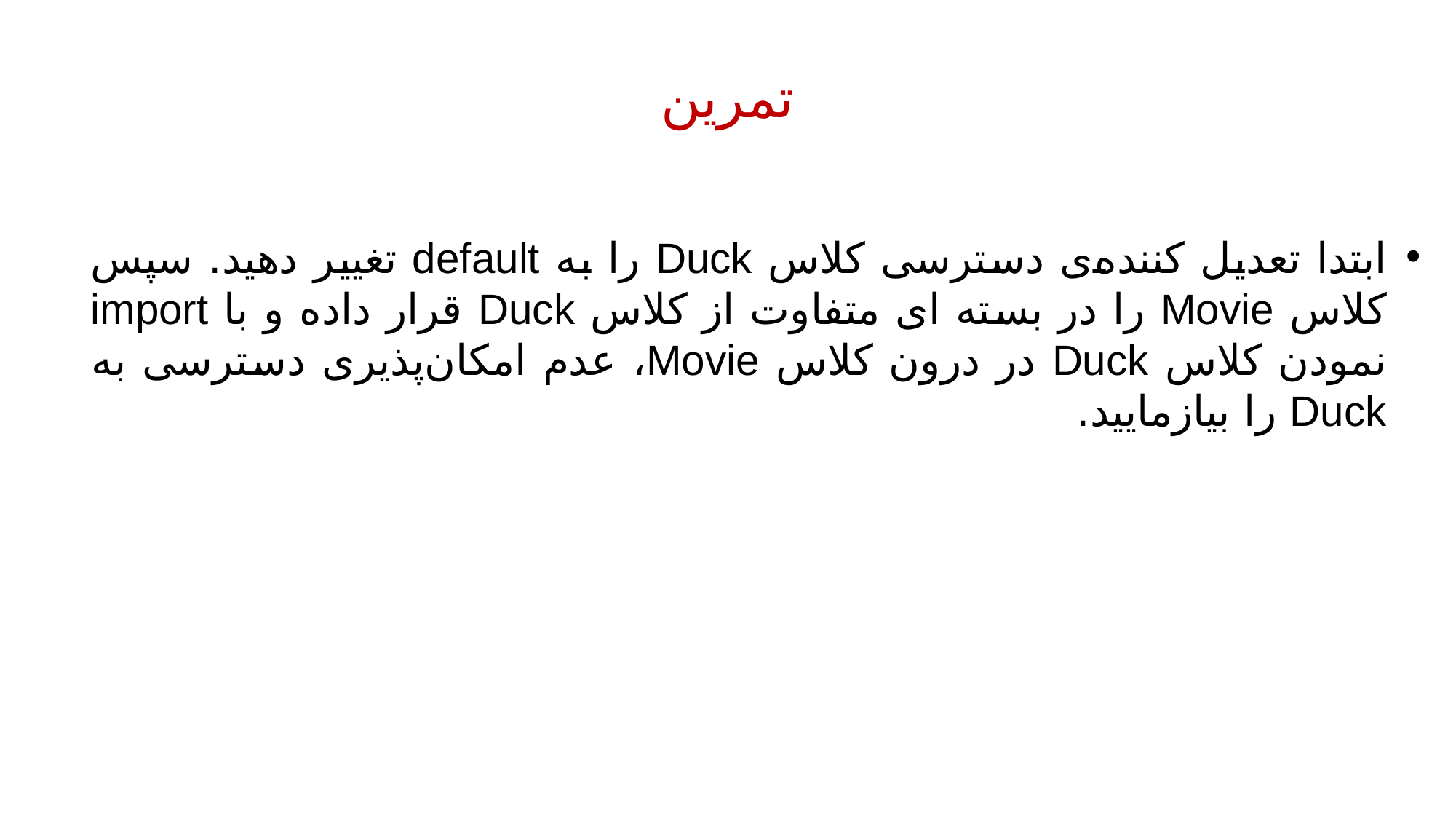

تمرین
ابتدا تعدیل کننده‌ی دسترسی کلاس Duck را به default تغییر دهید. سپس کلاس Movie را در بسته ای متفاوت از کلاس Duck قرار داده و با import نمودن کلاس Duck در درون کلاس Movie، عدم امکان‌پذیری دسترسی به Duck را بیازمایید.